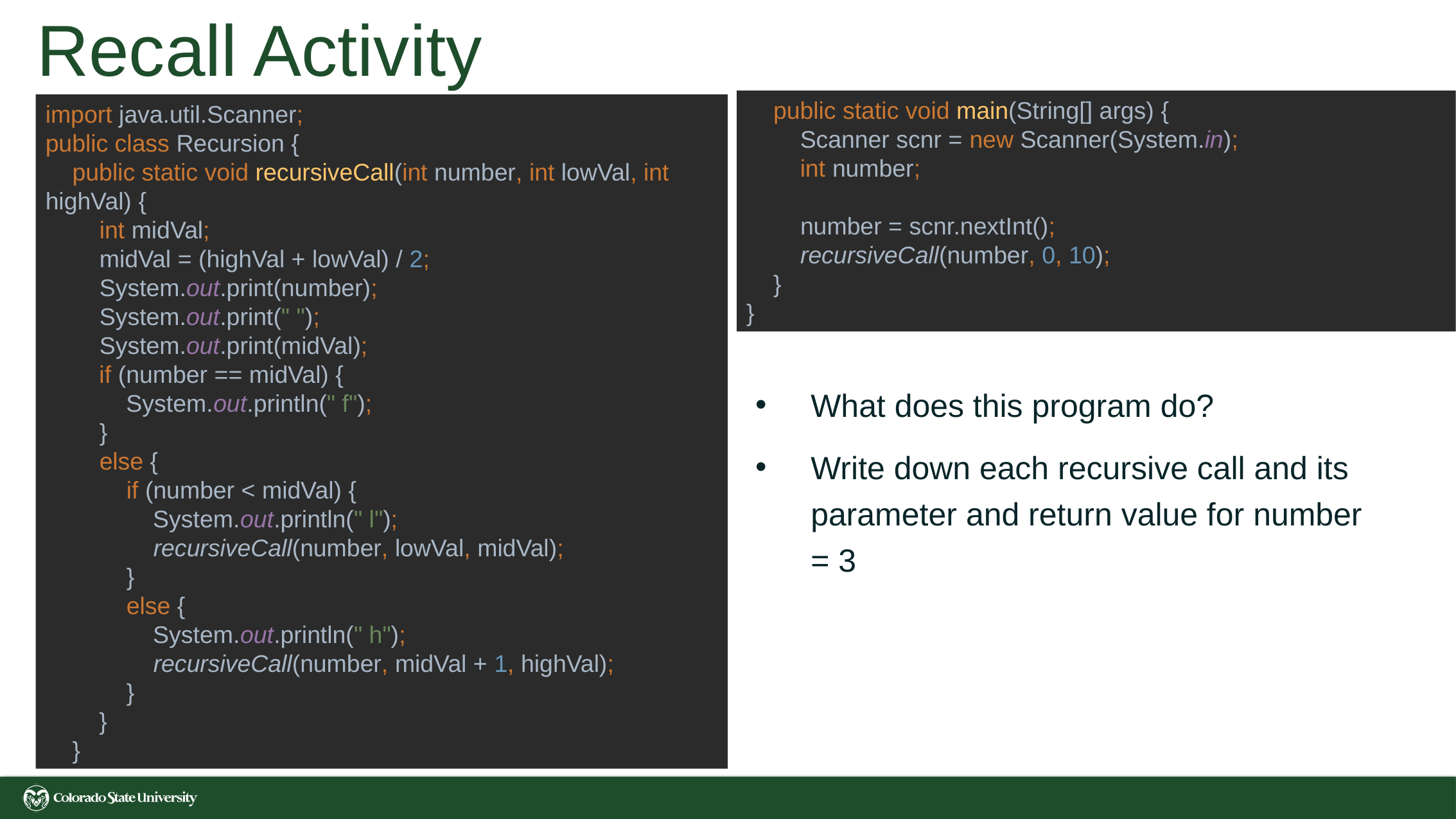

# Recall Activity
    public static void main(String[] args) {
        Scanner scnr = new Scanner(System.in);
        int number;
        number = scnr.nextInt();
        recursiveCall(number, 0, 10);
    }
}
import java.util.Scanner;
public class Recursion {
    public static void recursiveCall(int number, int lowVal, int highVal) {
        int midVal;
        midVal = (highVal + lowVal) / 2;
        System.out.print(number);
        System.out.print(" ");
        System.out.print(midVal);
        if (number == midVal) {
            System.out.println(" f");
        }
        else {
            if (number < midVal) {
                System.out.println(" l");
                recursiveCall(number, lowVal, midVal);
            }
            else {
                System.out.println(" h");
                recursiveCall(number, midVal + 1, highVal);
            }
        }
    }
What does this program do?
Write down each recursive call and its parameter and return value for number = 3